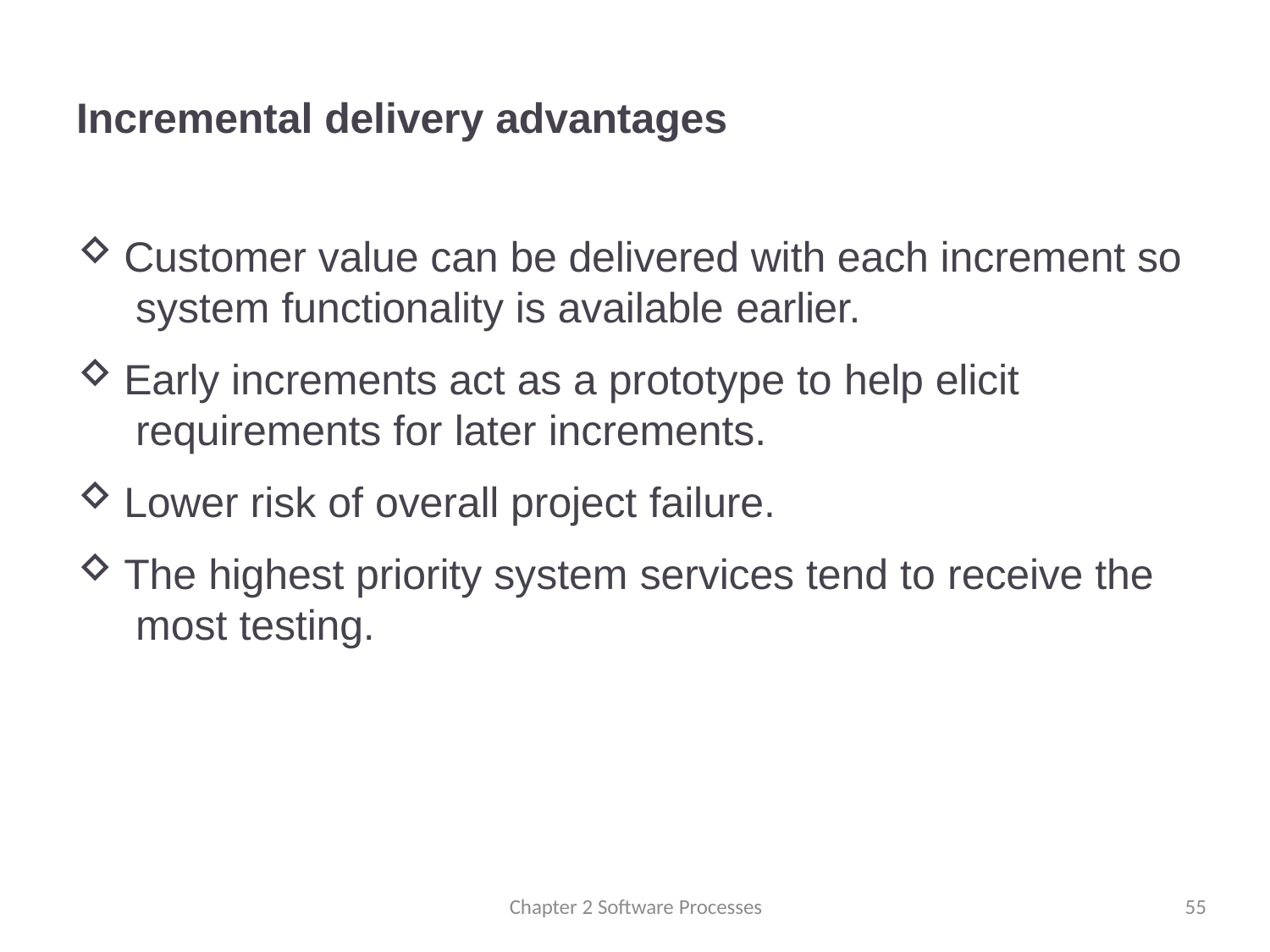

Incremental delivery advantages

Customer value can be delivered with each increment so  system functionality is available earlier.
Early increments act as a prototype to help elicit  requirements for later increments.
Lower risk of overall project failure.
The highest priority system services tend to receive the  most testing.
Chapter 2 Software Processes
55